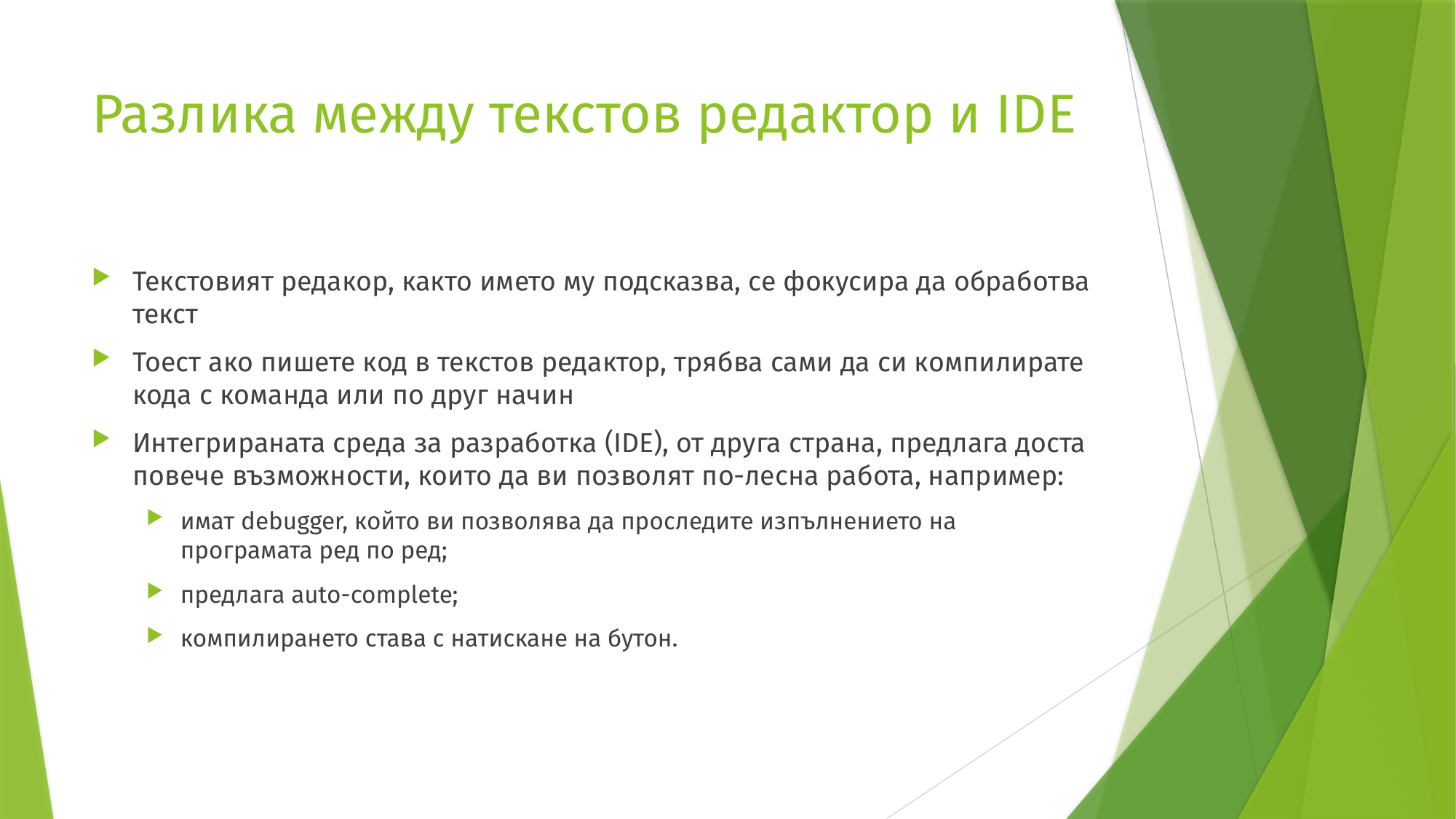

# Разлика между текстов редактор и IDE
Текстовият редакор, както името му подсказва, се фокусира да обработва текст
Тоест ако пишете код в текстов редактор, трябва сами да си компилирате кода с команда или по друг начин
Интегрираната среда за разработка (IDE), от друга страна, предлага доста повече възможности, които да ви позволят по-лесна работа, например:
имат debugger, който ви позволява да проследите изпълнението на програмата ред по ред;
предлага auto-complete;
компилирането става с натискане на бутон.